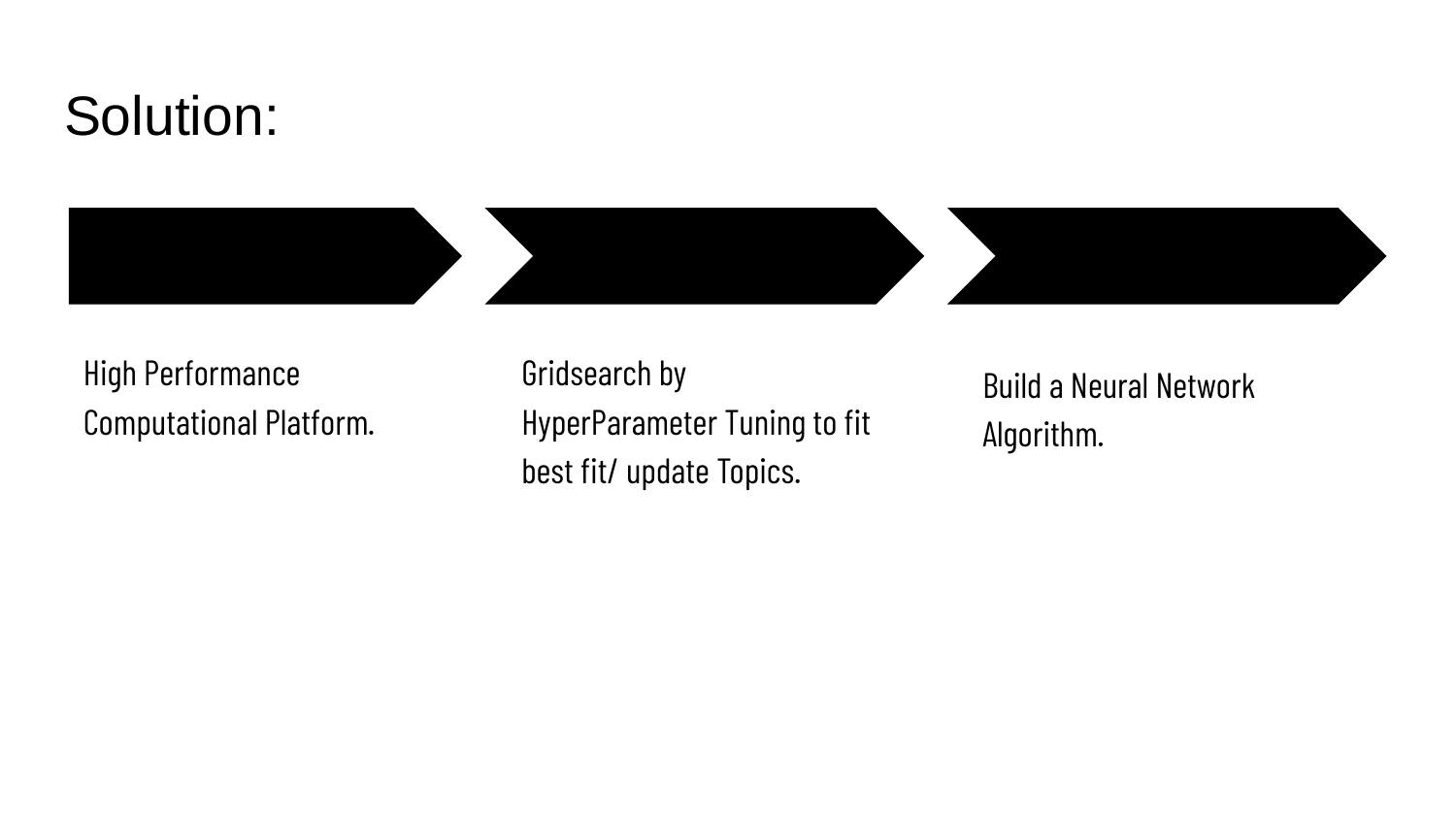

# Solution:

High Performance Computational Platform.
Gridsearch by HyperParameter Tuning to fit best fit/ update Topics.
Build a Neural Network Algorithm.